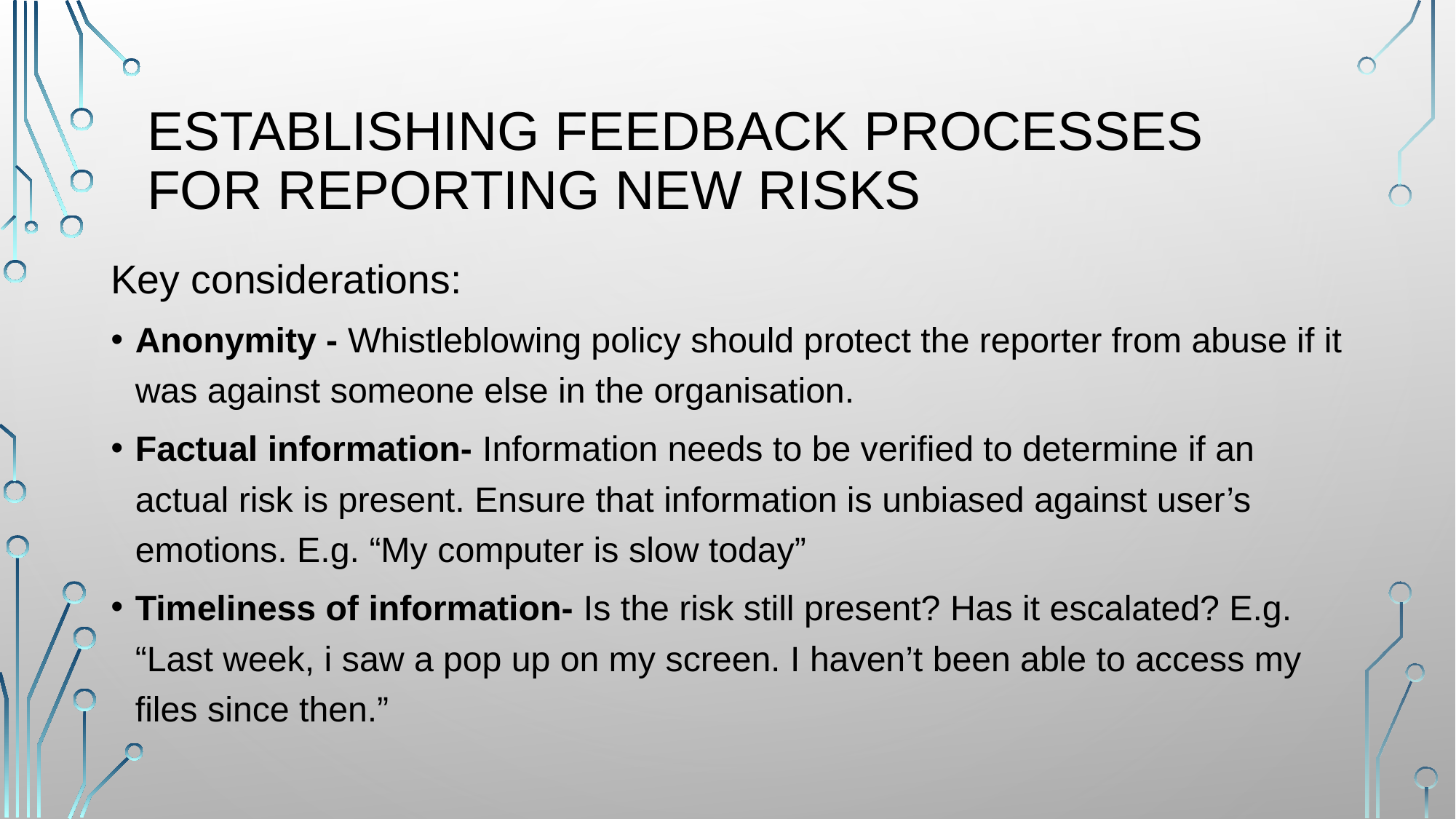

# Establishing feedback processes for reporting new risks
Key considerations:
Anonymity - Whistleblowing policy should protect the reporter from abuse if it was against someone else in the organisation.
Factual information- Information needs to be verified to determine if an actual risk is present. Ensure that information is unbiased against user’s emotions. E.g. “My computer is slow today”
Timeliness of information- Is the risk still present? Has it escalated? E.g. “Last week, i saw a pop up on my screen. I haven’t been able to access my files since then.”